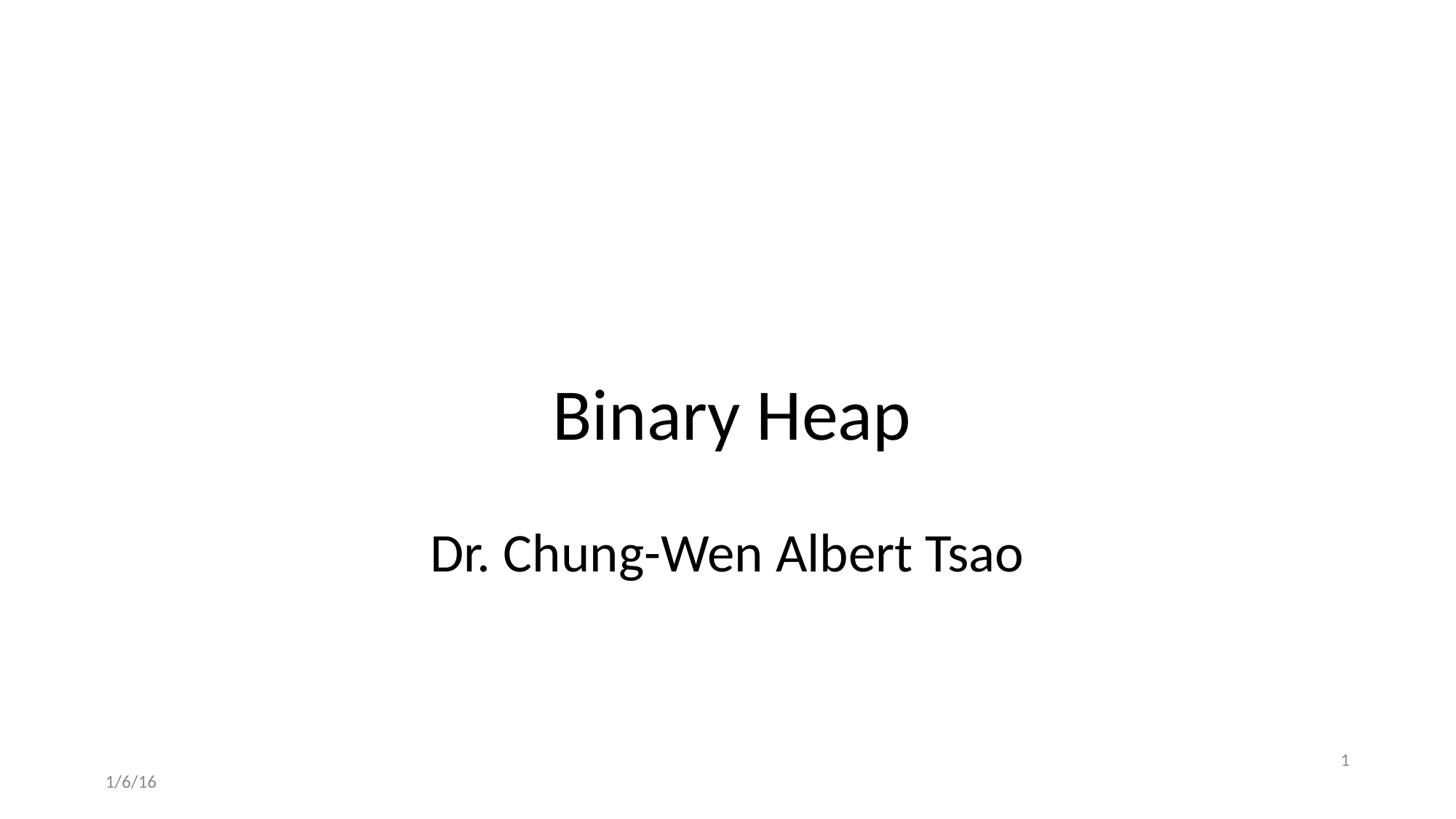

# Binary Heap
Dr. Chung-Wen Albert Tsao
1
1/6/16